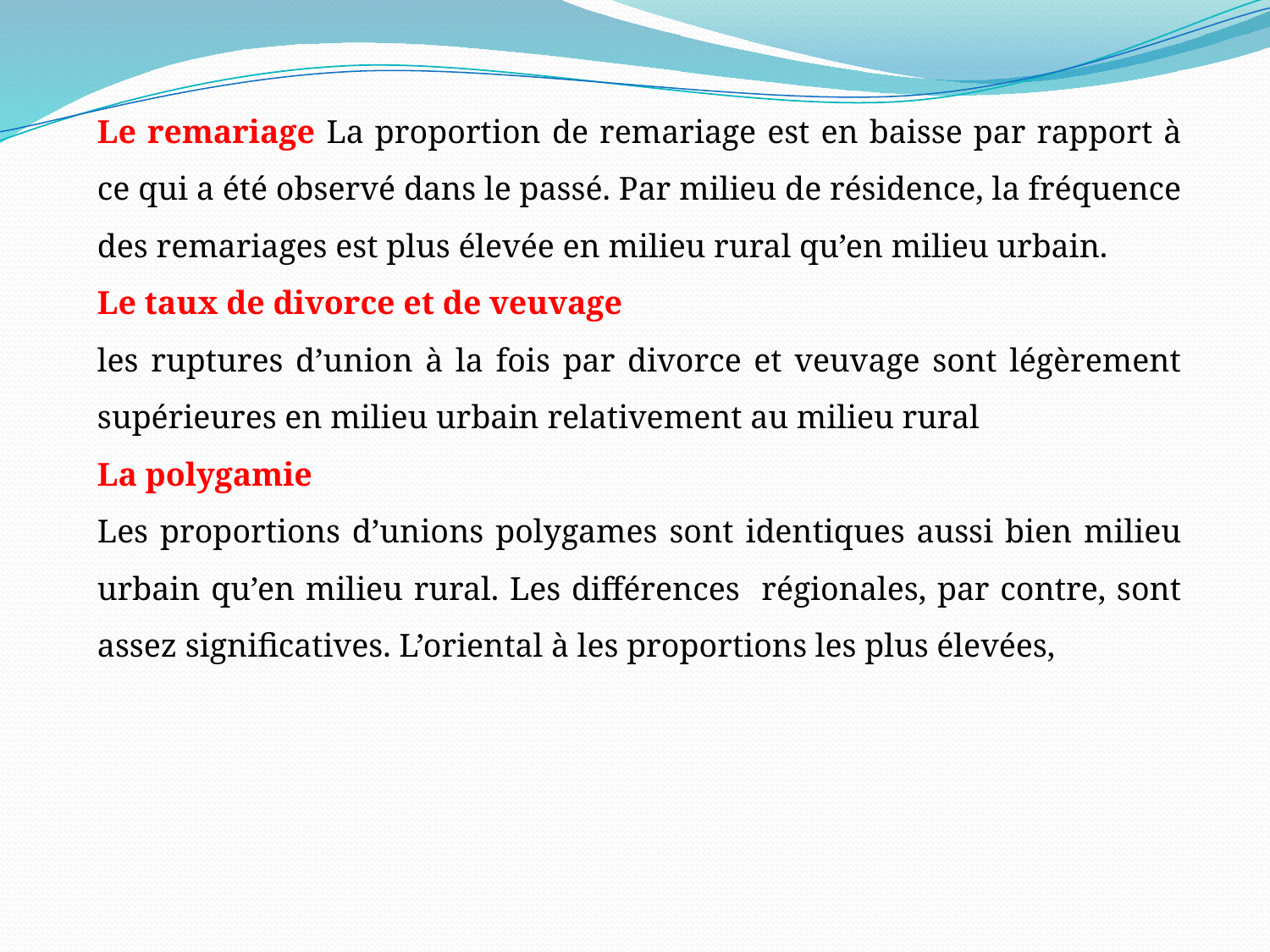

Le remariage La proportion de remariage est en baisse par rapport à ce qui a été observé dans le passé. Par milieu de résidence, la fréquence des remariages est plus élevée en milieu rural qu’en milieu urbain.
Le taux de divorce et de veuvage
les ruptures d’union à la fois par divorce et veuvage sont légèrement supérieures en milieu urbain relativement au milieu rural
La polygamie
Les proportions d’unions polygames sont identiques aussi bien milieu urbain qu’en milieu rural. Les différences  régionales, par contre, sont assez significatives. L’oriental à les proportions les plus élevées,